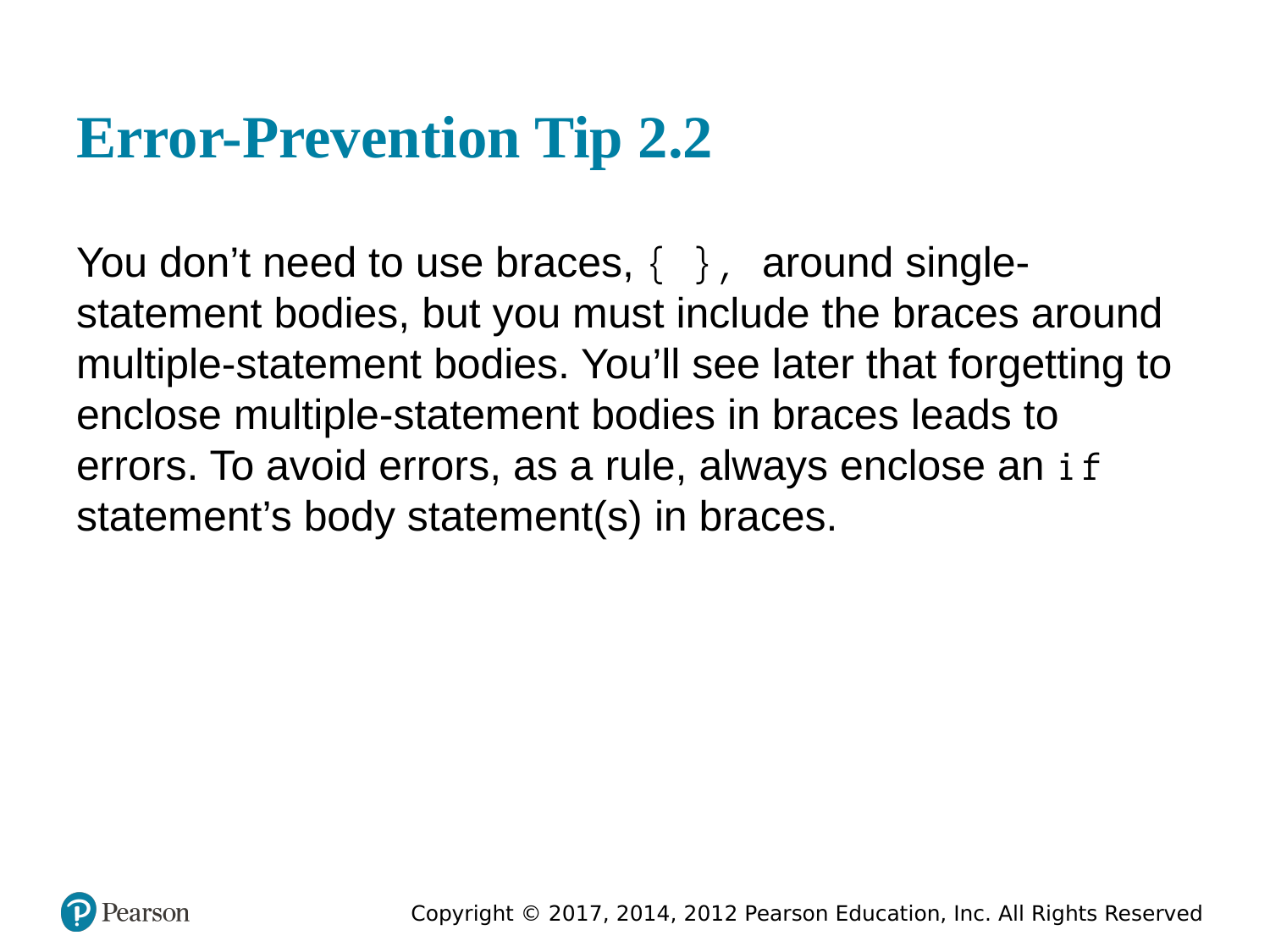

# Error-Prevention Tip 2.2
You don’t need to use braces, { }, around single-statement bodies, but you must include the braces around multiple-statement bodies. You’ll see later that forgetting to enclose multiple-statement bodies in braces leads to errors. To avoid errors, as a rule, always enclose an if statement’s body statement(s) in braces.